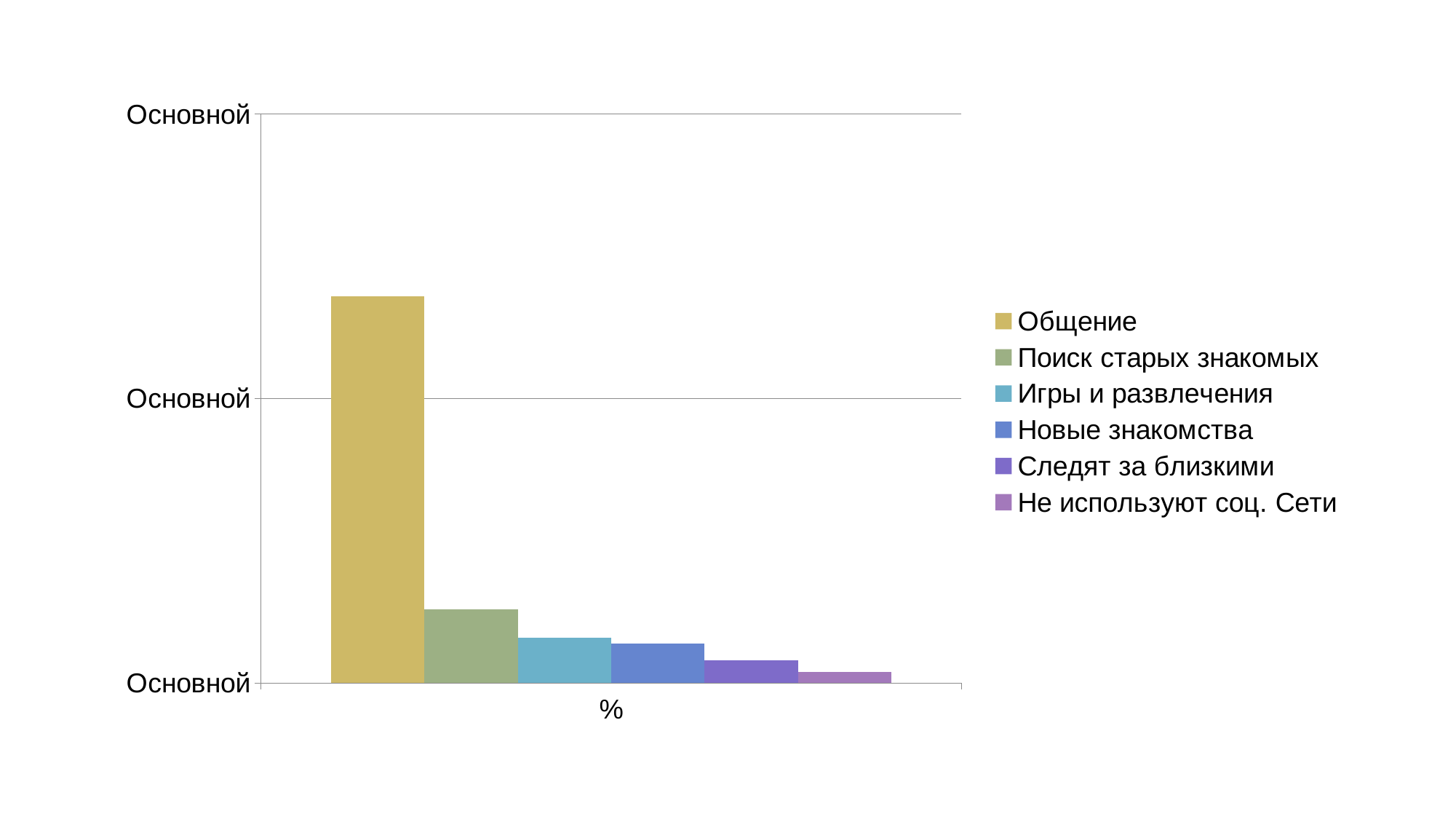

### Chart

| Category | Общение | Поиск старых знакомых | Игры и развлечения | Новые знакомства | Следят за близкими | Не используют соц. Сети |
|---|---|---|---|---|---|---|
| % | 68.0 | 13.0 | 8.0 | 7.0 | 4.0 | 2.0 |